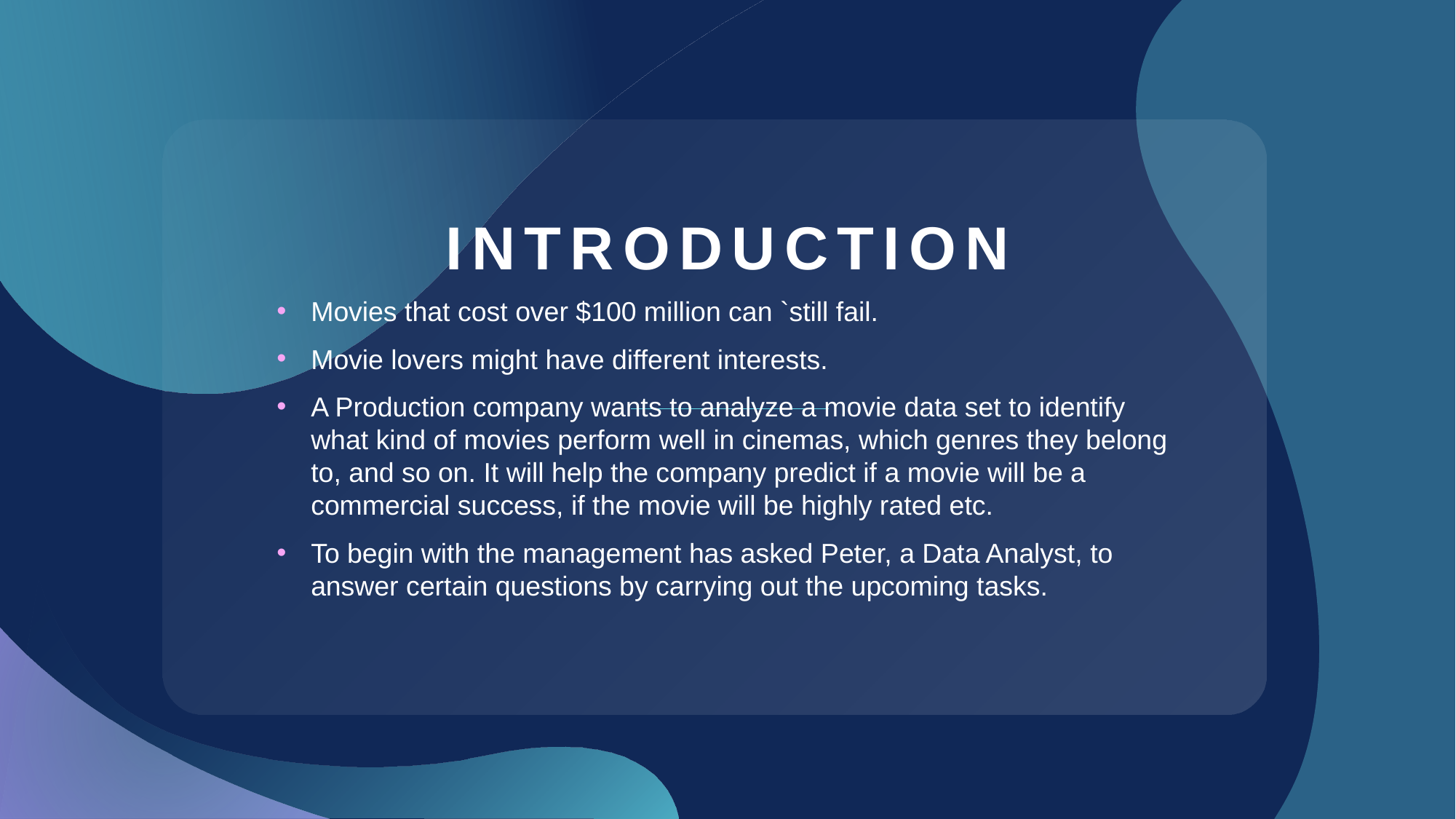

# INTRODUCTION
Movies that cost over $100 million can `still fail.
Movie lovers might have different interests.
A Production company wants to analyze a movie data set to identify what kind of movies perform well in cinemas, which genres they belong to, and so on. It will help the company predict if a movie will be a commercial success, if the movie will be highly rated etc.
To begin with the management has asked Peter, a Data Analyst, to answer certain questions by carrying out the upcoming tasks.